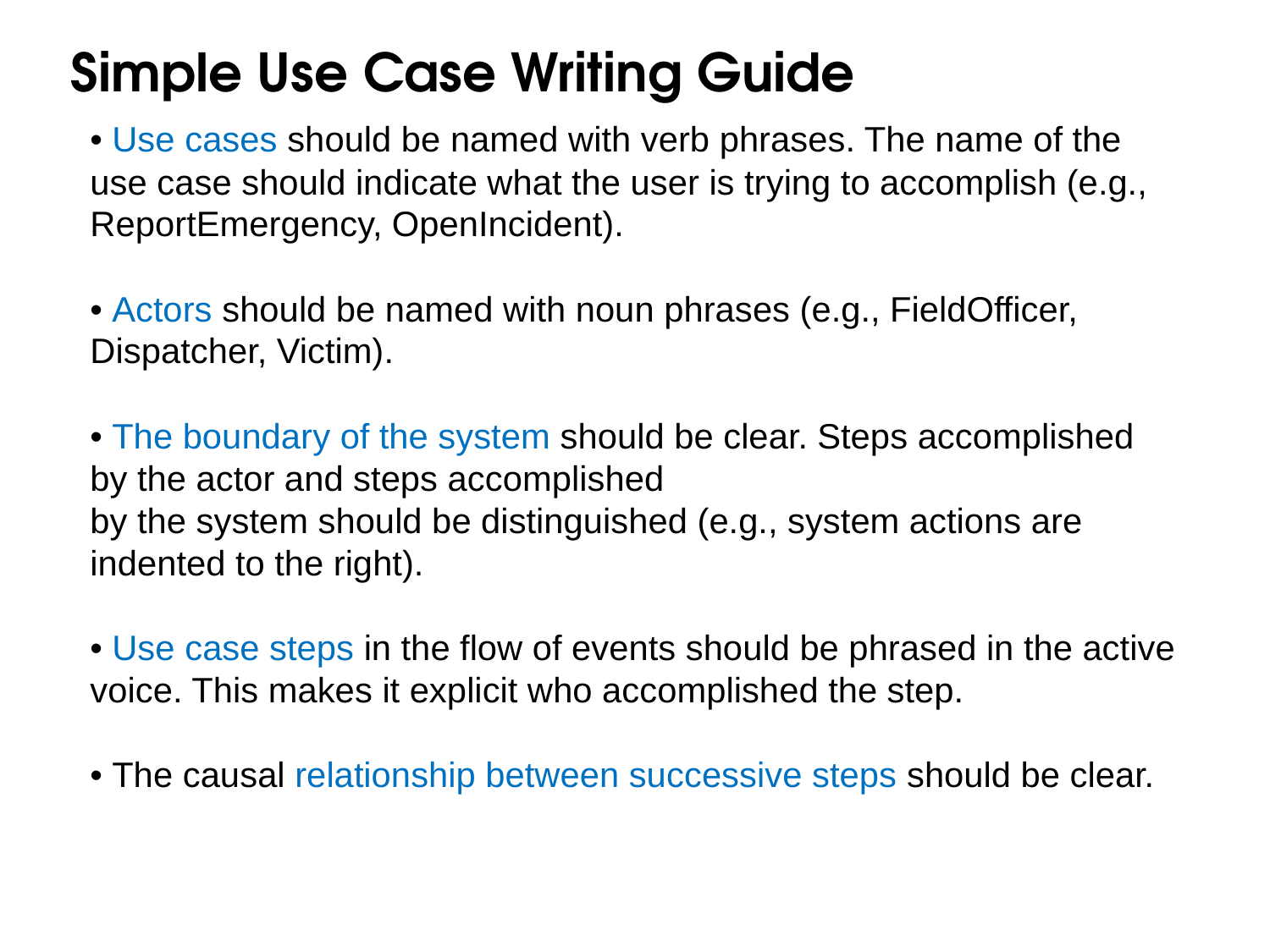

# Simple Use Case Writing Guide
• Use cases should be named with verb phrases. The name of the use case should indicate what the user is trying to accomplish (e.g., ReportEmergency, OpenIncident).

• Actors should be named with noun phrases (e.g., FieldOfficer, Dispatcher, Victim).

• The boundary of the system should be clear. Steps accomplished by the actor and steps accomplished
by the system should be distinguished (e.g., system actions are indented to the right).

• Use case steps in the flow of events should be phrased in the active voice. This makes it explicit who accomplished the step.

• The causal relationship between successive steps should be clear.
|  |  |
| --- | --- |
|  |  |
|  |  |